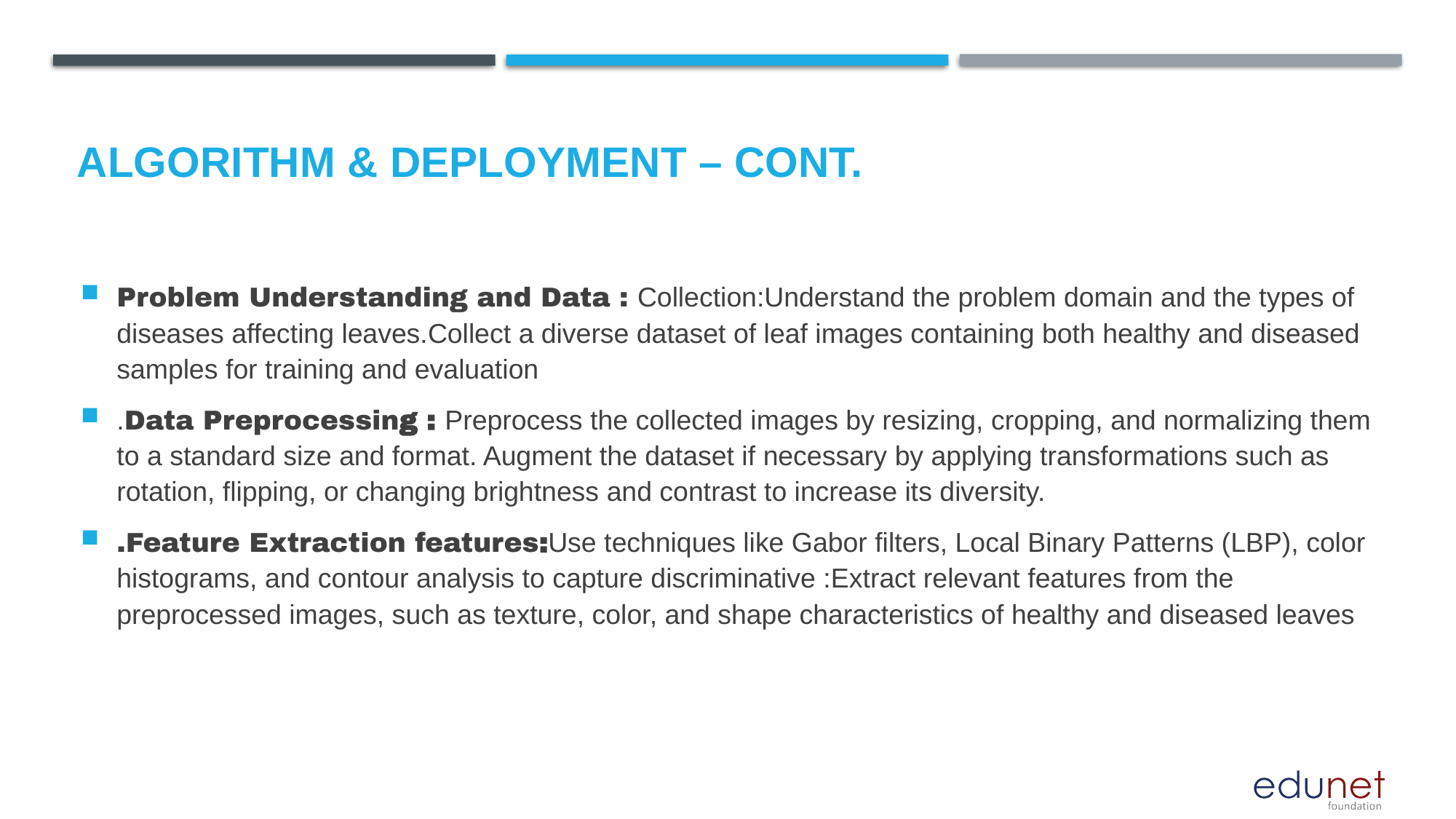

# Algorithm & Deployment – CONT.
Problem Understanding and Data : Collection:Understand the problem domain and the types of diseases affecting leaves.Collect a diverse dataset of leaf images containing both healthy and diseased samples for training and evaluation
.Data Preprocessing : Preprocess the collected images by resizing, cropping, and normalizing them to a standard size and format. Augment the dataset if necessary by applying transformations such as rotation, flipping, or changing brightness and contrast to increase its diversity.
.Feature Extraction features:Use techniques like Gabor filters, Local Binary Patterns (LBP), color histograms, and contour analysis to capture discriminative :Extract relevant features from the preprocessed images, such as texture, color, and shape characteristics of healthy and diseased leaves